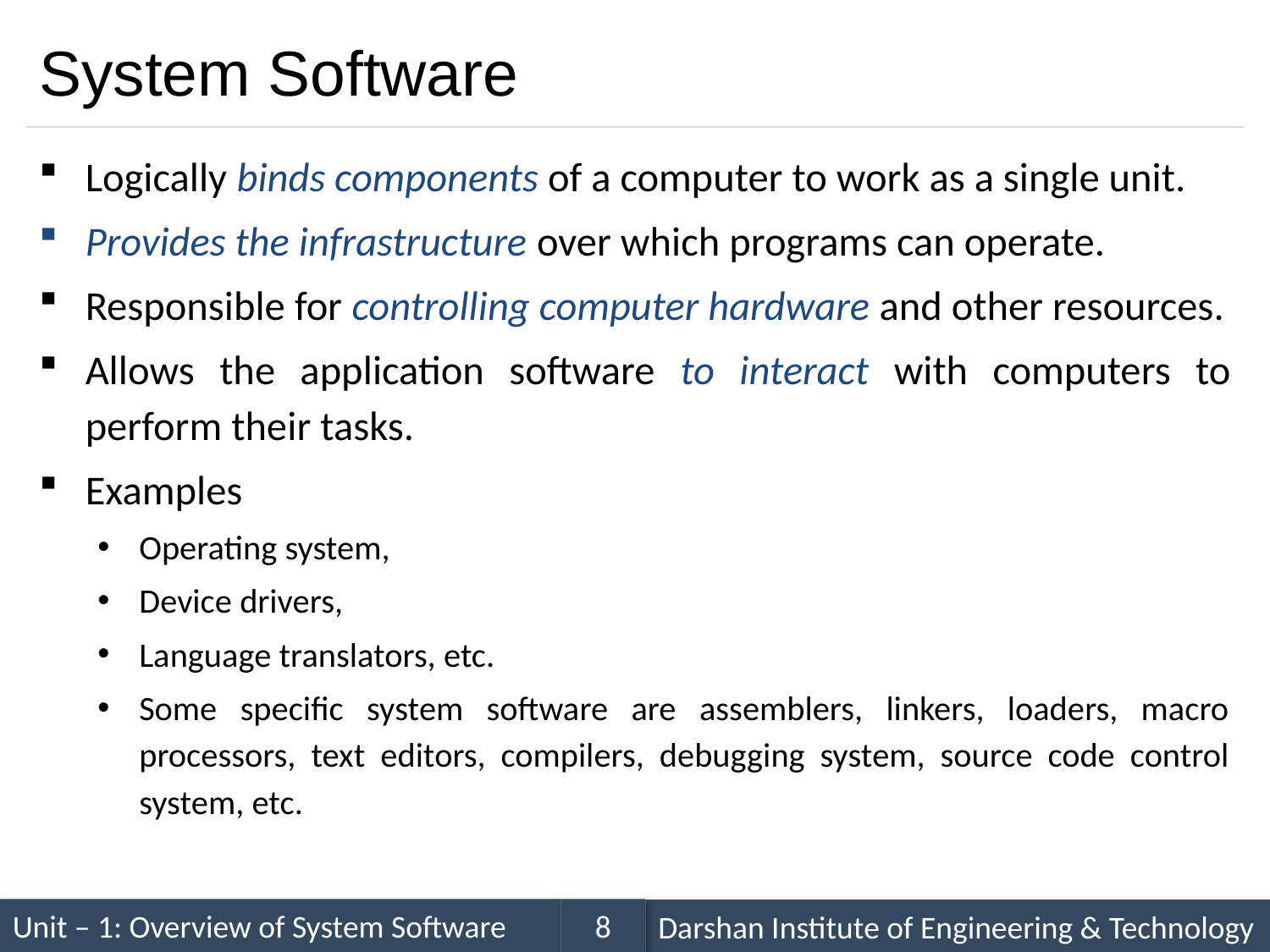

# System Software
Logically binds components of a computer to work as a single unit.
Provides the infrastructure over which programs can operate.
Responsible for controlling computer hardware and other resources.
Allows the application software to interact with computers to perform their tasks.
Examples
Operating system,
Device drivers,
Language translators, etc.
Some specific system software are assemblers, linkers, loaders, macro processors, text editors, compilers, debugging system, source code control system, etc.